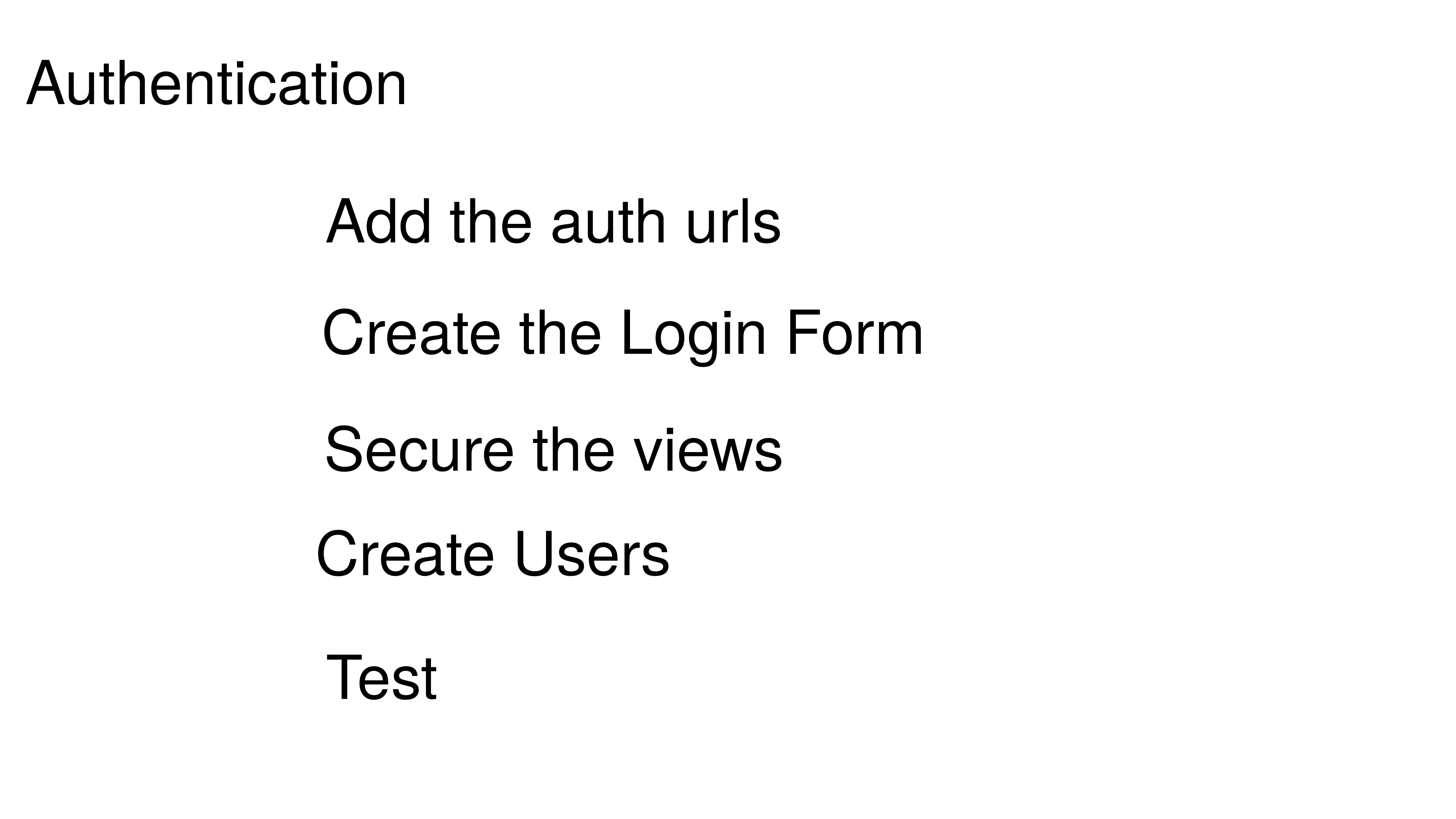

Authentication
Add the auth urls
Create the Login Form
Secure the views
Create Users
Test